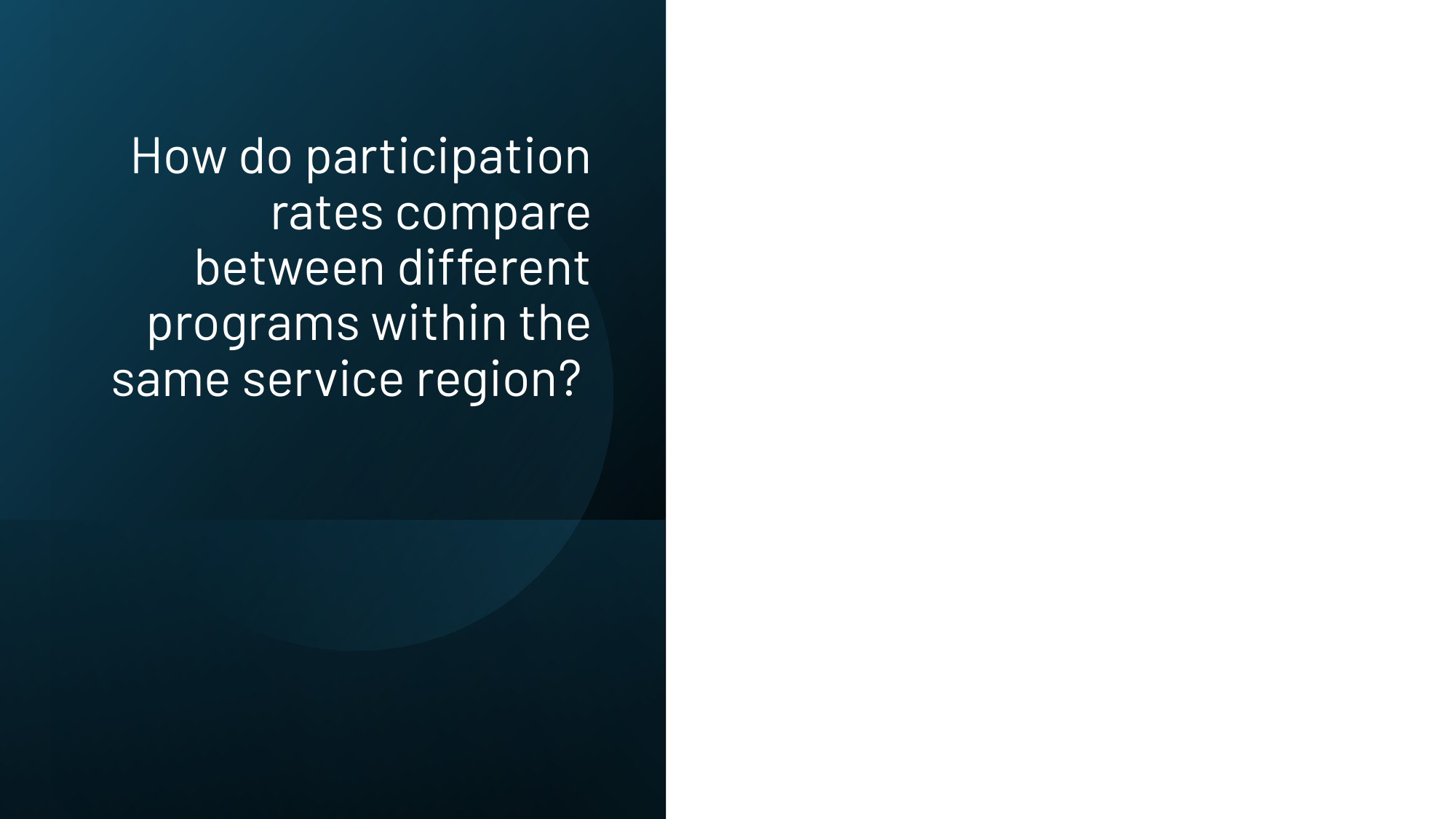

# How do participation rates compare between different programs within the same service region?